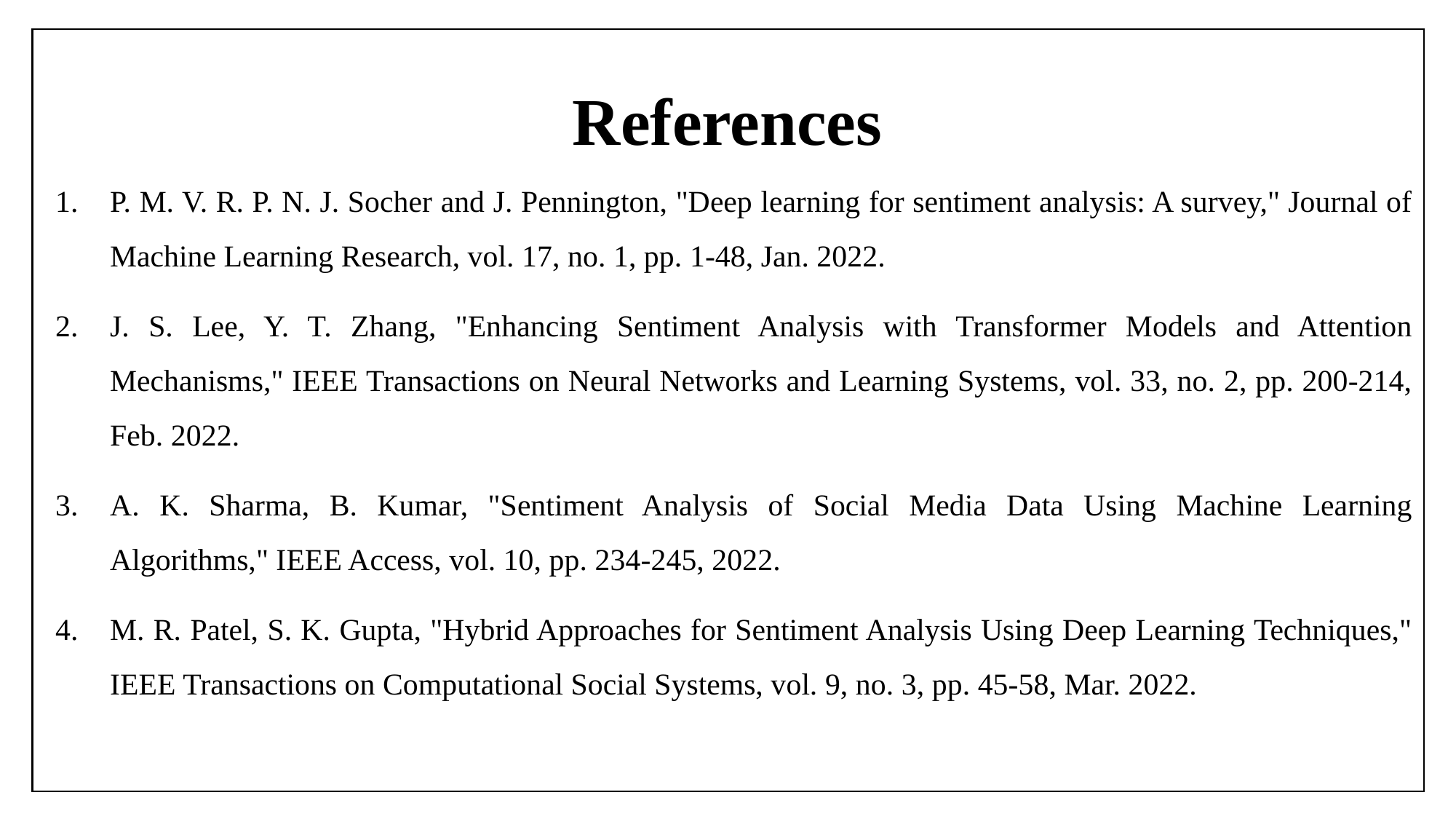

# References
P. M. V. R. P. N. J. Socher and J. Pennington, "Deep learning for sentiment analysis: A survey," Journal of Machine Learning Research, vol. 17, no. 1, pp. 1-48, Jan. 2022.
J. S. Lee, Y. T. Zhang, "Enhancing Sentiment Analysis with Transformer Models and Attention Mechanisms," IEEE Transactions on Neural Networks and Learning Systems, vol. 33, no. 2, pp. 200-214, Feb. 2022.
A. K. Sharma, B. Kumar, "Sentiment Analysis of Social Media Data Using Machine Learning Algorithms," IEEE Access, vol. 10, pp. 234-245, 2022.
M. R. Patel, S. K. Gupta, "Hybrid Approaches for Sentiment Analysis Using Deep Learning Techniques," IEEE Transactions on Computational Social Systems, vol. 9, no. 3, pp. 45-58, Mar. 2022.